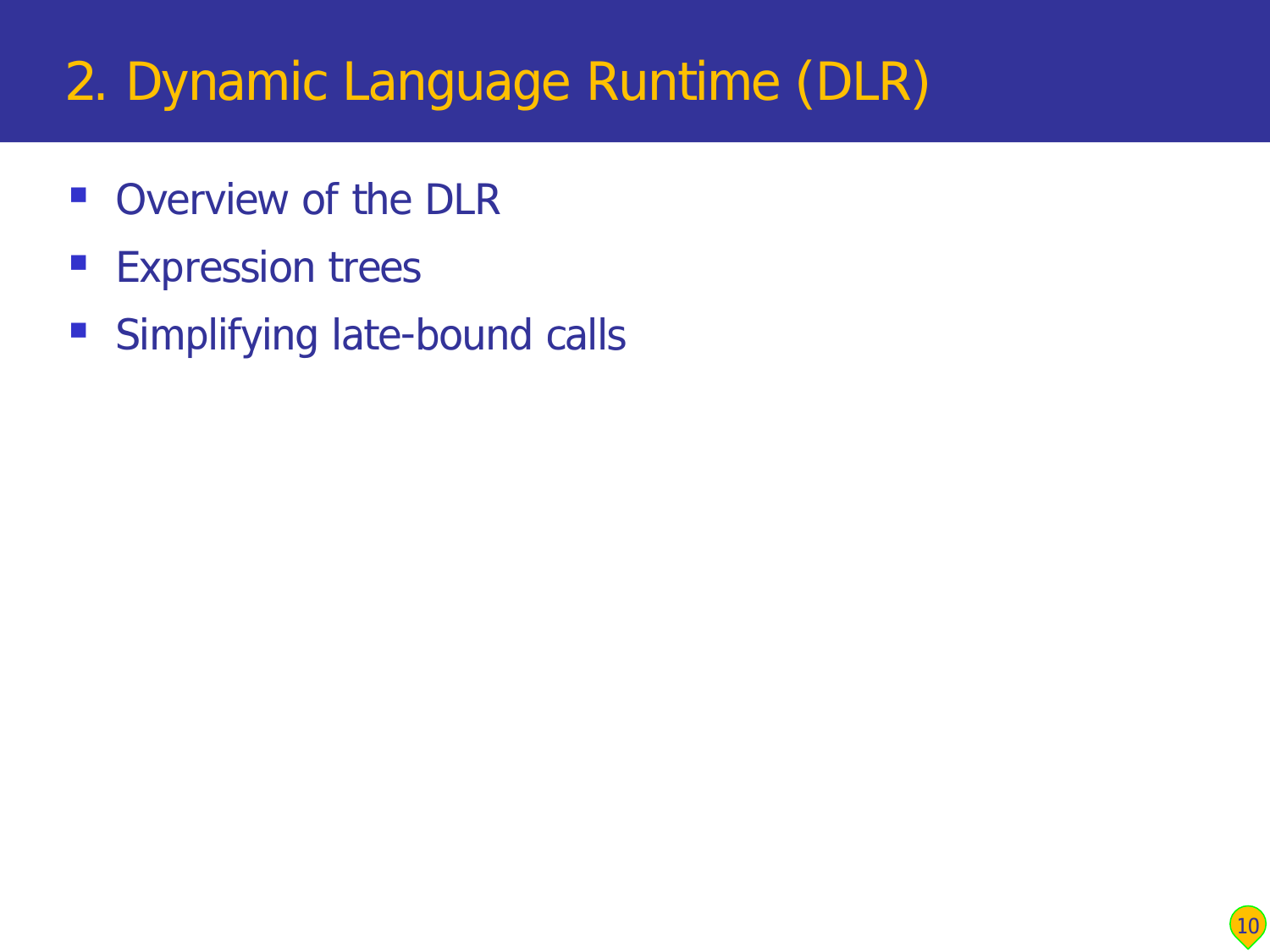

# 2. Dynamic Language Runtime (DLR)
Overview of the DLR
Expression trees
Simplifying late-bound calls
10